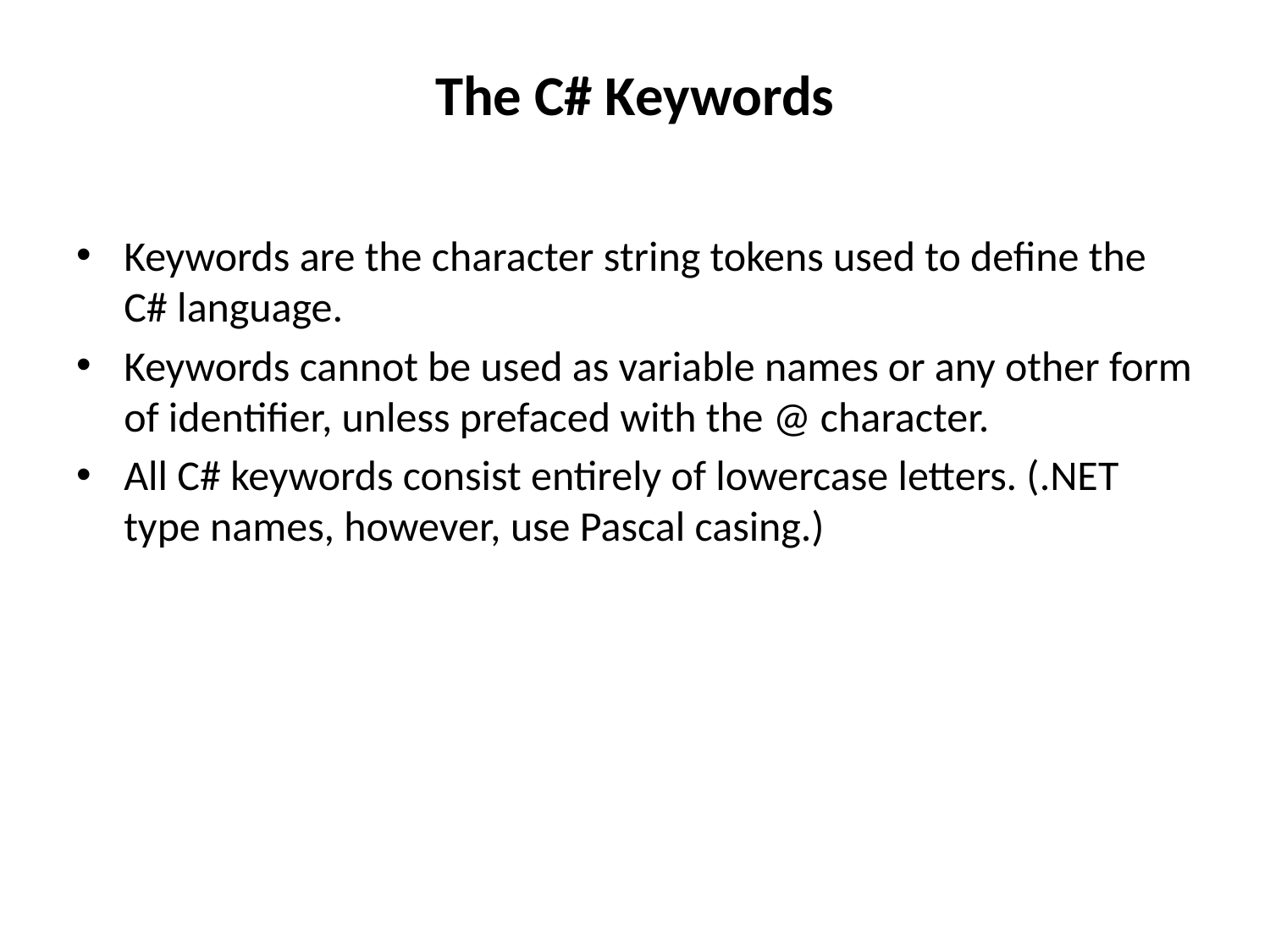

The C# Keywords
Keywords are the character string tokens used to define the C# language.
Keywords cannot be used as variable names or any other form of identifier, unless prefaced with the @ character.
All C# keywords consist entirely of lowercase letters. (.NET type names, however, use Pascal casing.)